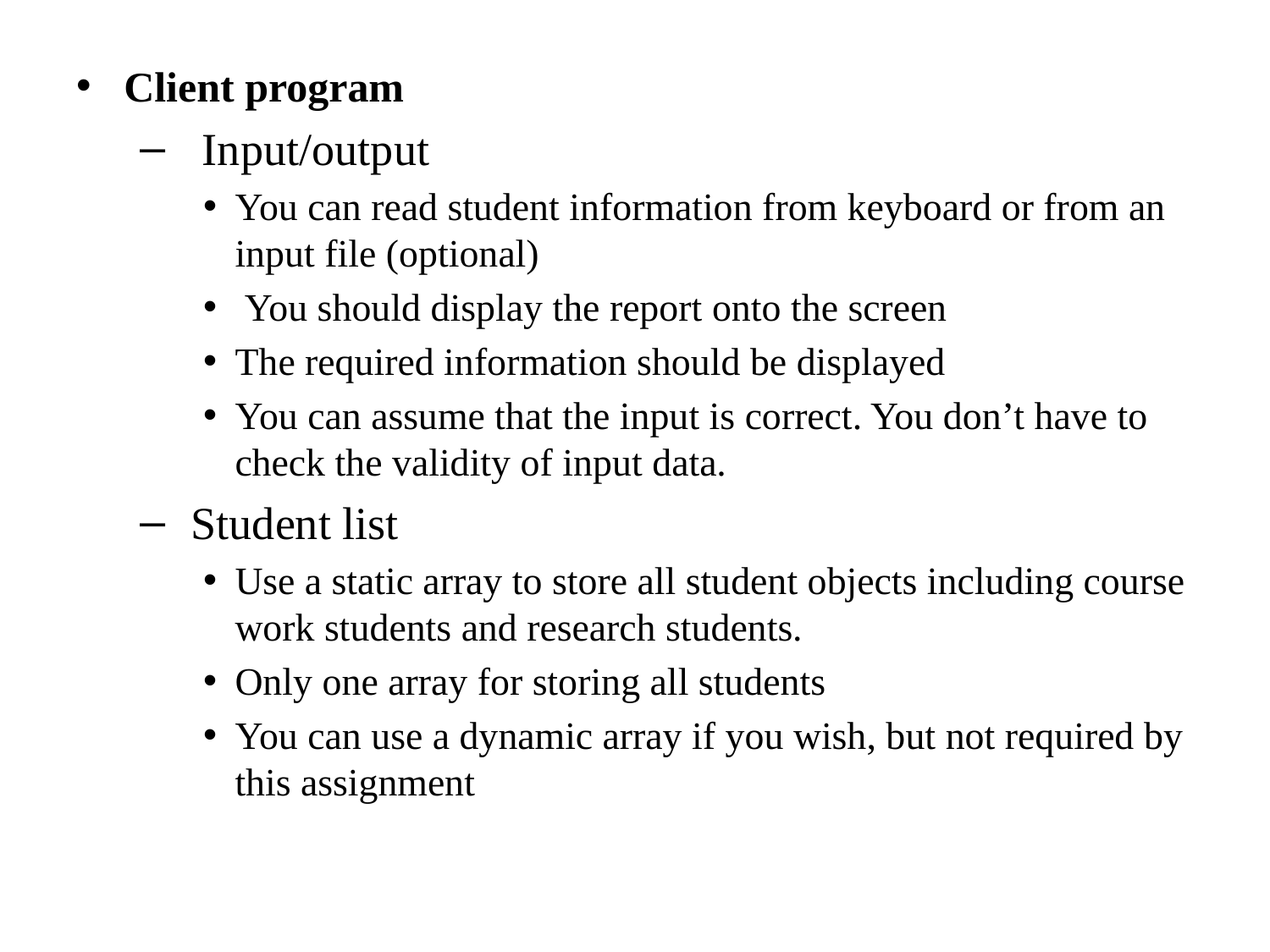

Client program
  Input/output
You can read student information from keyboard or from an input file (optional)
 You should display the report onto the screen
The required information should be displayed
You can assume that the input is correct. You don’t have to check the validity of input data.
 Student list
Use a static array to store all student objects including course work students and research students.
Only one array for storing all students
You can use a dynamic array if you wish, but not required by this assignment